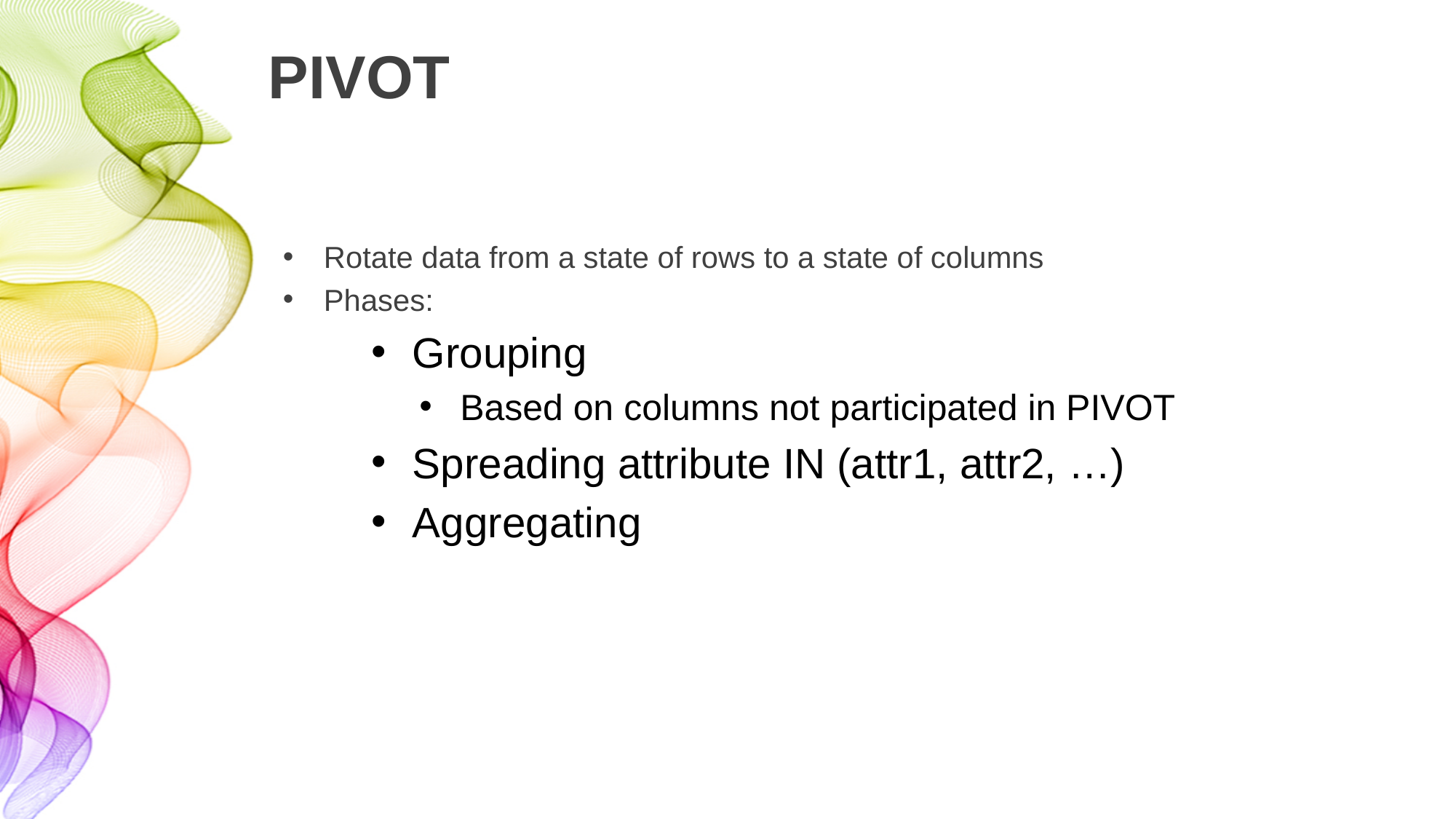

# PIVOT
Rotate data from a state of rows to a state of columns
Phases:
Grouping
Based on columns not participated in PIVOT
Spreading attribute IN (attr1, attr2, …)
Aggregating